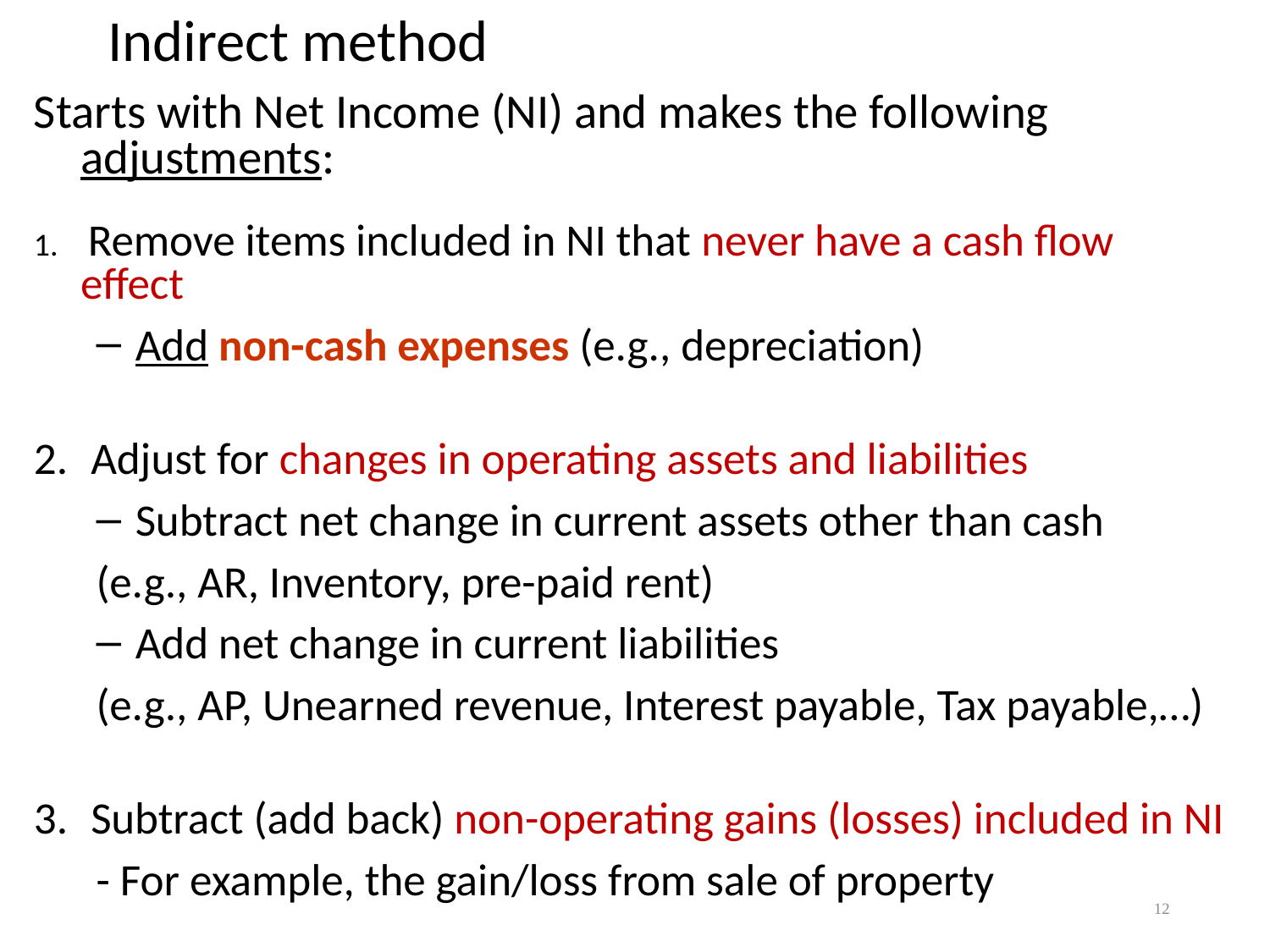

# Indirect method
Starts with Net Income (NI) and makes the following adjustments:

 Remove items included in NI that never have a cash flow effect
Add non-cash expenses (e.g., depreciation)

 Adjust for changes in operating assets and liabilities
Subtract net change in current assets other than cash
	(e.g., AR, Inventory, pre-paid rent)
Add net change in current liabilities
	(e.g., AP, Unearned revenue, Interest payable, Tax payable,…)

 Subtract (add back) non-operating gains (losses) included in NI
- For example, the gain/loss from sale of property
12